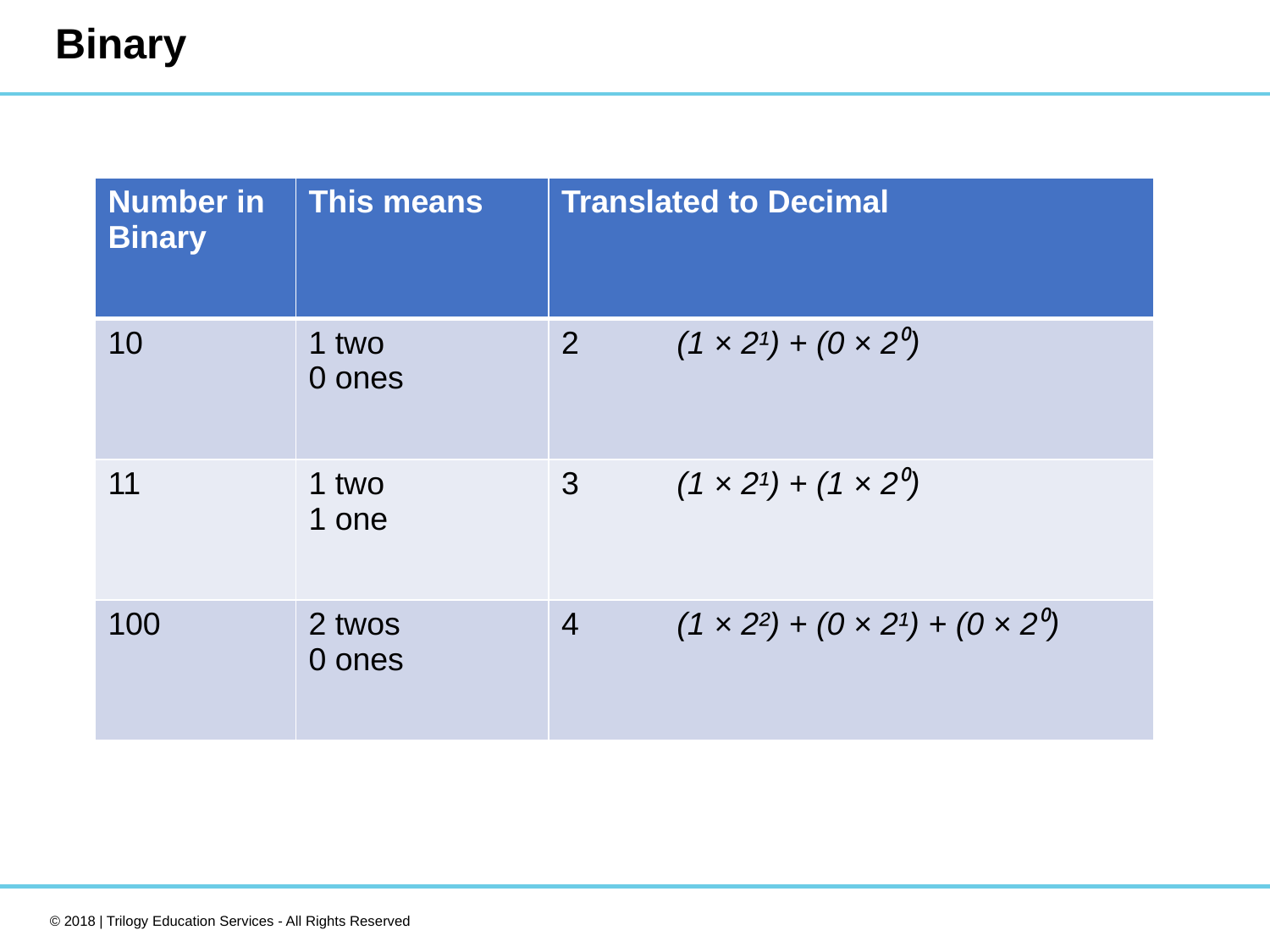

# Binary
| Number in Binary | This means | Translated to Decimal |
| --- | --- | --- |
| 10 | 1 two 0 ones | 2 (1 × 2¹) + (0 × 2⁰) |
| 11 | 1 two 1 one | 3 (1 × 2¹) + (1 × 2⁰) |
| 100 | 2 twos 0 ones | 4 (1 × 2²) + (0 × 2¹) + (0 × 2⁰) |